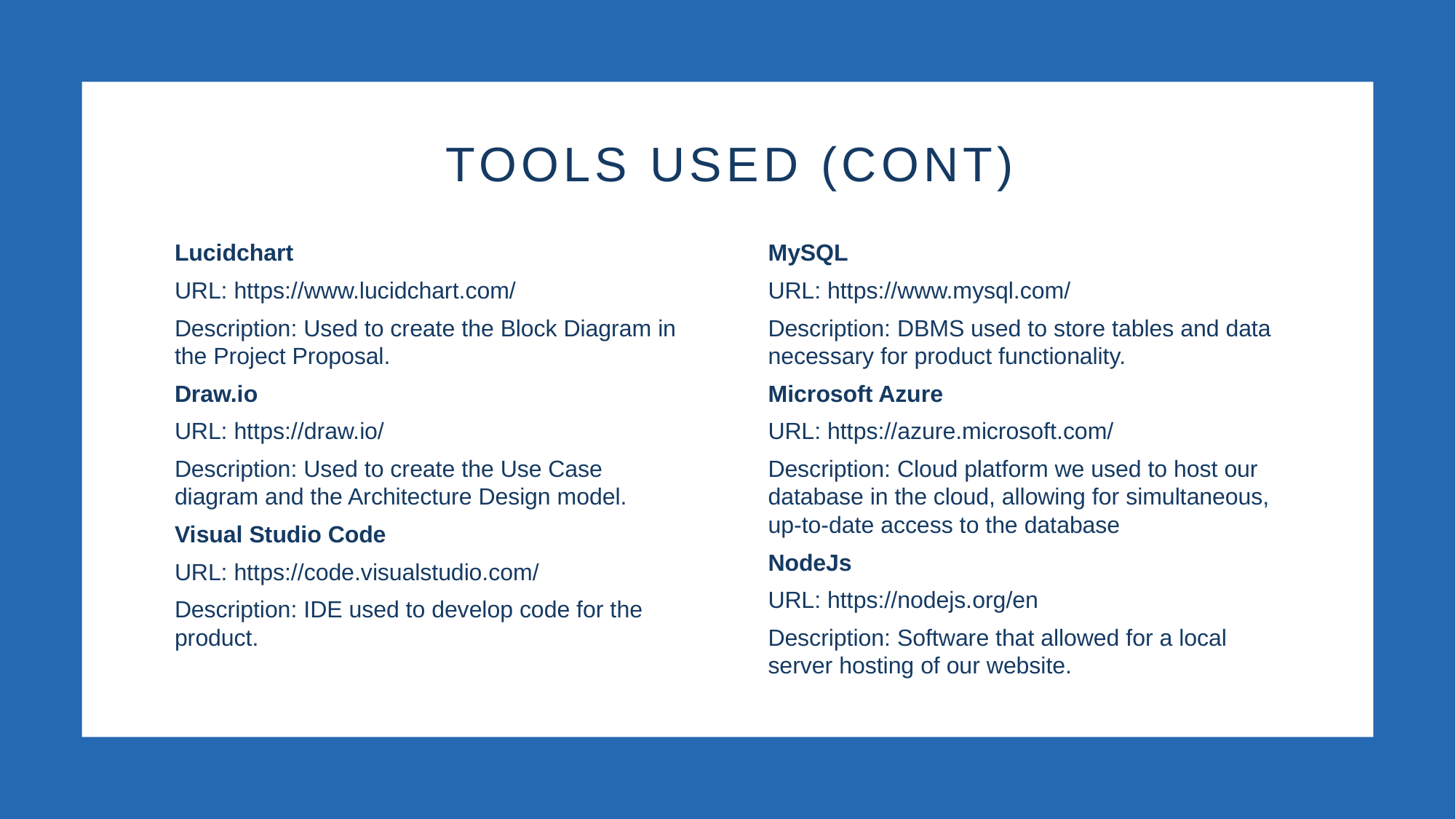

# Tools Used (cont)
Lucidchart
URL: https://www.lucidchart.com/
Description: Used to create the Block Diagram in the Project Proposal.
Draw.io
URL: https://draw.io/
Description: Used to create the Use Case diagram and the Architecture Design model.
Visual Studio Code
URL: https://code.visualstudio.com/
Description: IDE used to develop code for the product.
MySQL
URL: https://www.mysql.com/
Description: DBMS used to store tables and data necessary for product functionality.
Microsoft Azure
URL: https://azure.microsoft.com/
Description: Cloud platform we used to host our database in the cloud, allowing for simultaneous, up-to-date access to the database
NodeJs
URL: https://nodejs.org/en
Description: Software that allowed for a local server hosting of our website.